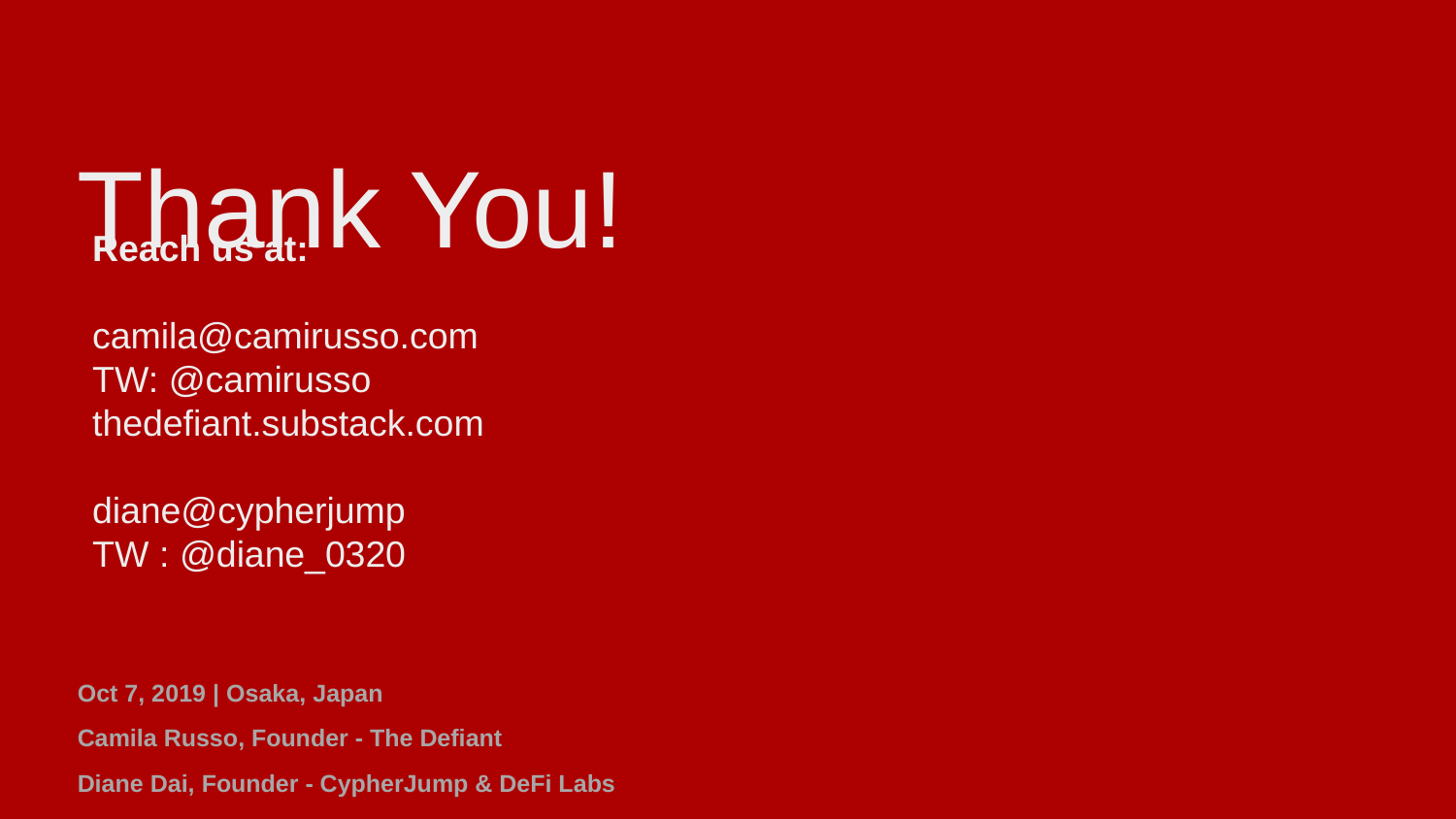

Thank You!
Reach us at:

camila@camirusso.com
TW: @camirusso
thedefiant.substack.com

diane@cypherjump
TW : @diane_0320
Oct 7, 2019 | Osaka, Japan
Camila Russo, Founder - The Defiant
Diane Dai, Founder - CypherJump & DeFi Labs